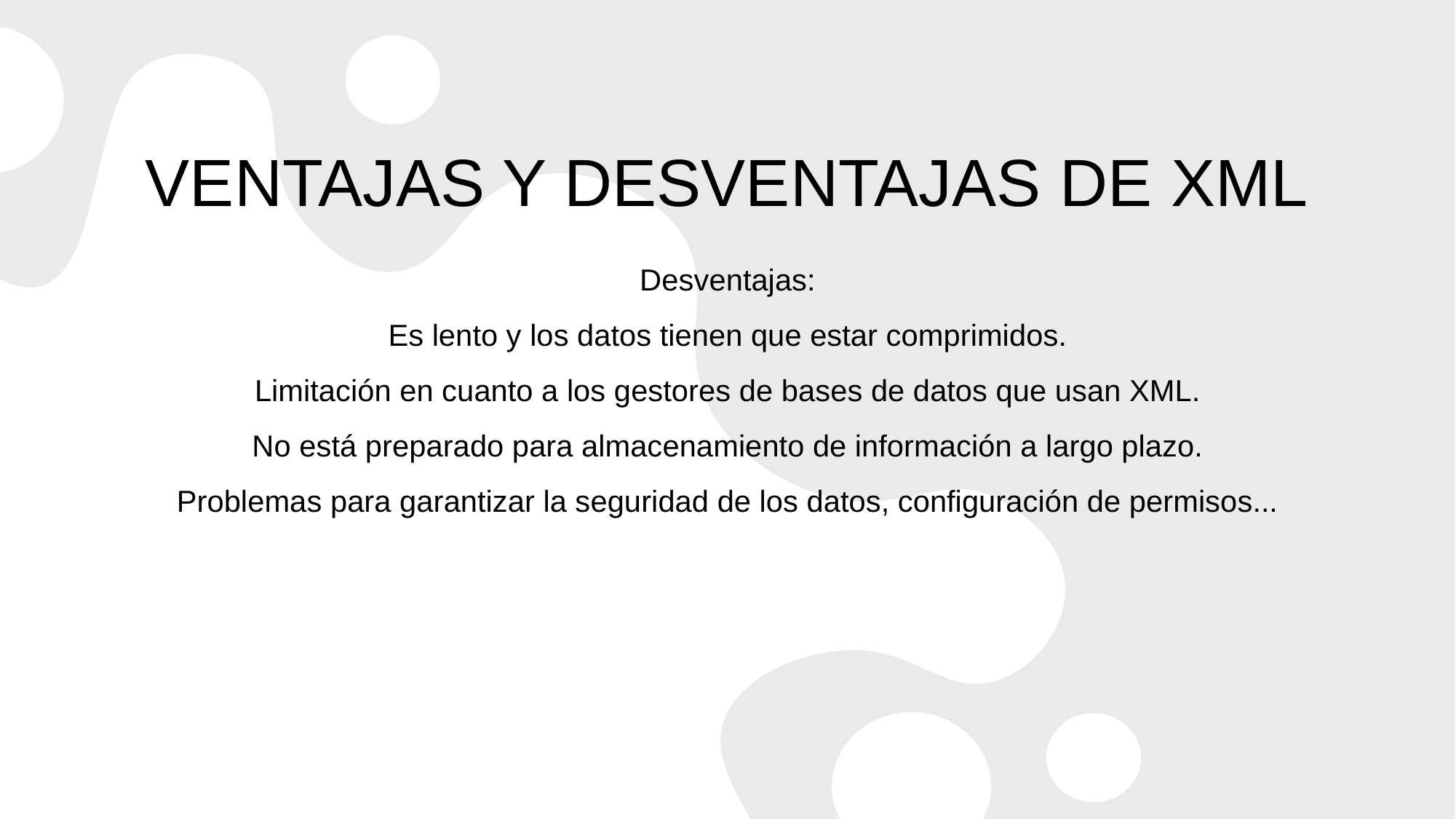

# VENTAJAS Y DESVENTAJAS DE XML
Desventajas:
Es lento y los datos tienen que estar comprimidos.
Limitación en cuanto a los gestores de bases de datos que usan XML.
No está preparado para almacenamiento de información a largo plazo.
Problemas para garantizar la seguridad de los datos, configuración de permisos...